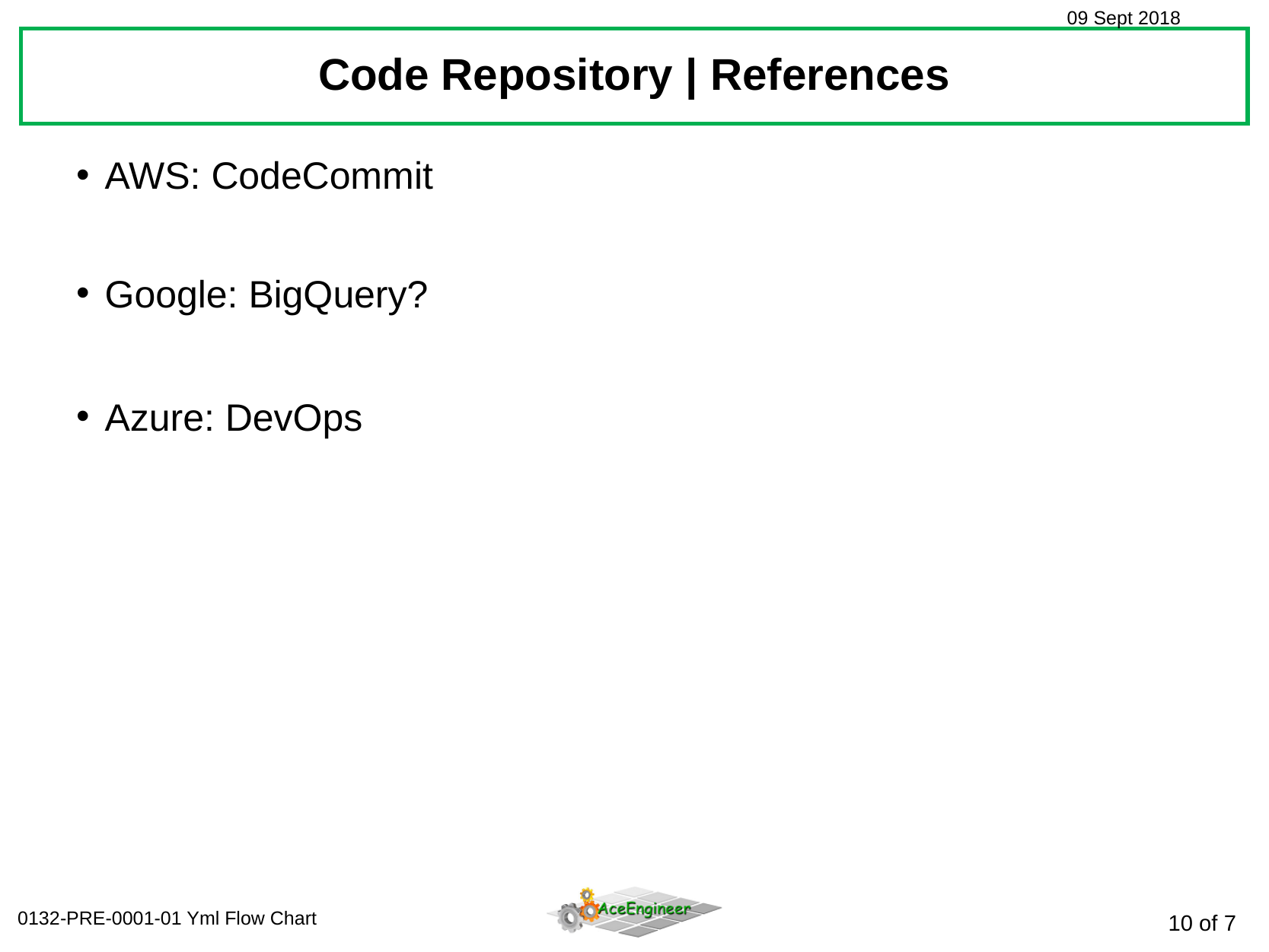

Code Repository | References
AWS: CodeCommit

Google: BigQuery?

Azure: DevOps